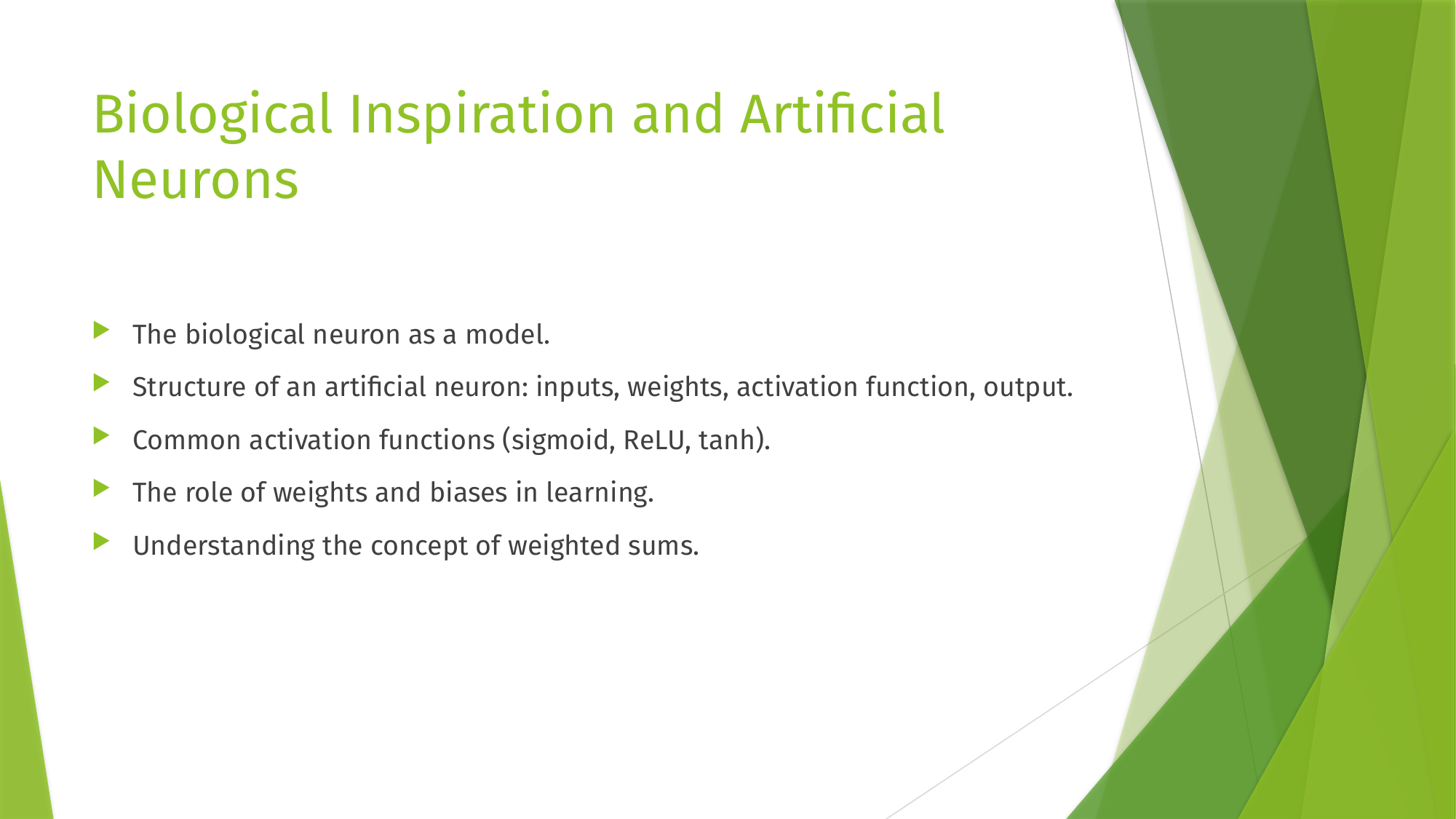

# Biological Inspiration and Artificial Neurons

The biological neuron as a model.
Structure of an artificial neuron: inputs, weights, activation function, output.
Common activation functions (sigmoid, ReLU, tanh).
The role of weights and biases in learning.
Understanding the concept of weighted sums.